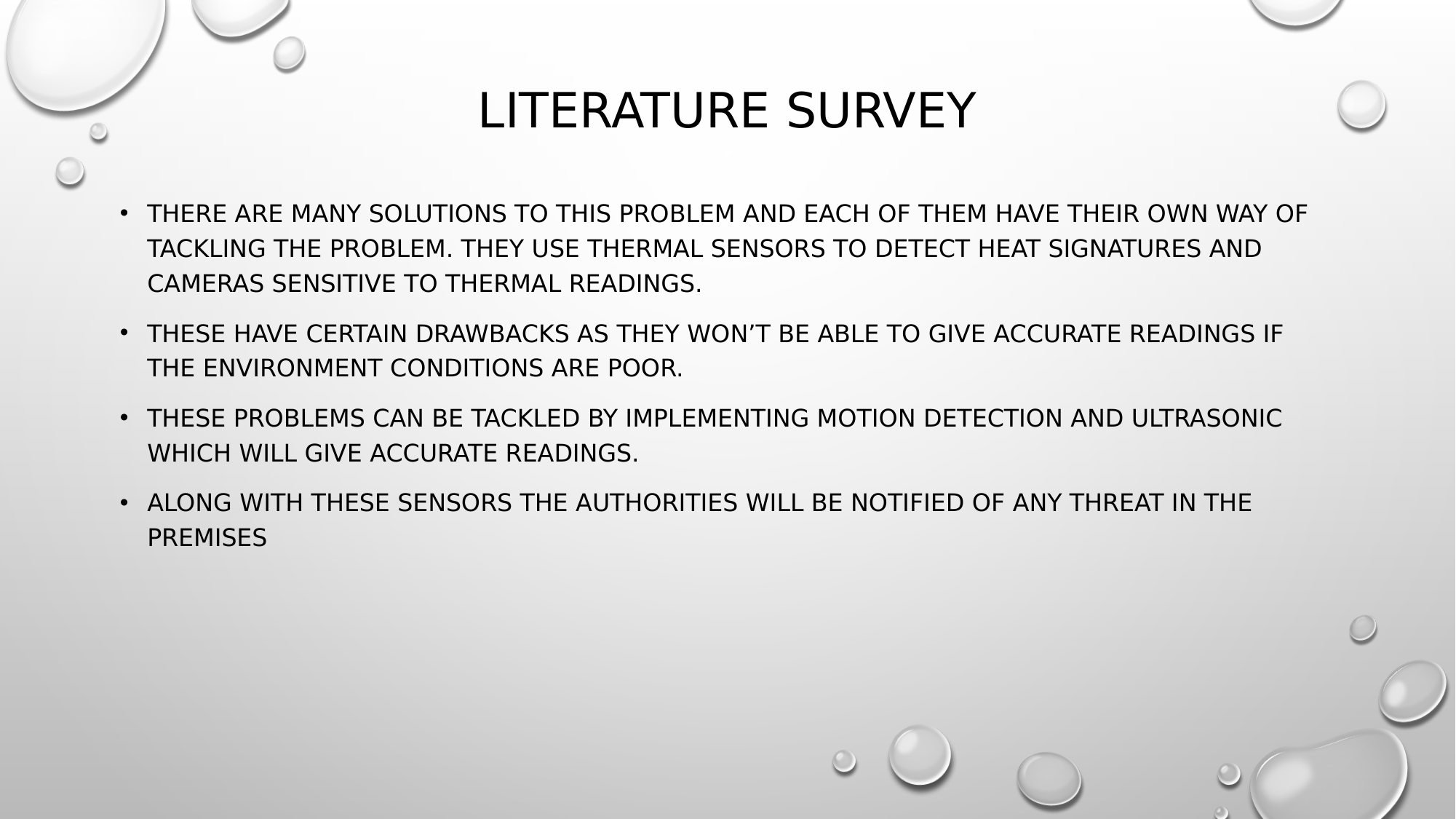

# Literature survey
there are many solutions to this problem and each of them have their own way of tackling the problem. They use thermal sensors to detect heat signatures and cameras sensitive to thermal readings.
These have certain drawbacks as they won’t be able to give accurate readings if the environment conditions are poor.
These problems can be tackled by implementing motion detection and ultrasonic which will give accurate readings.
Along with these sensors the authorities will be notified of any threat in the premises